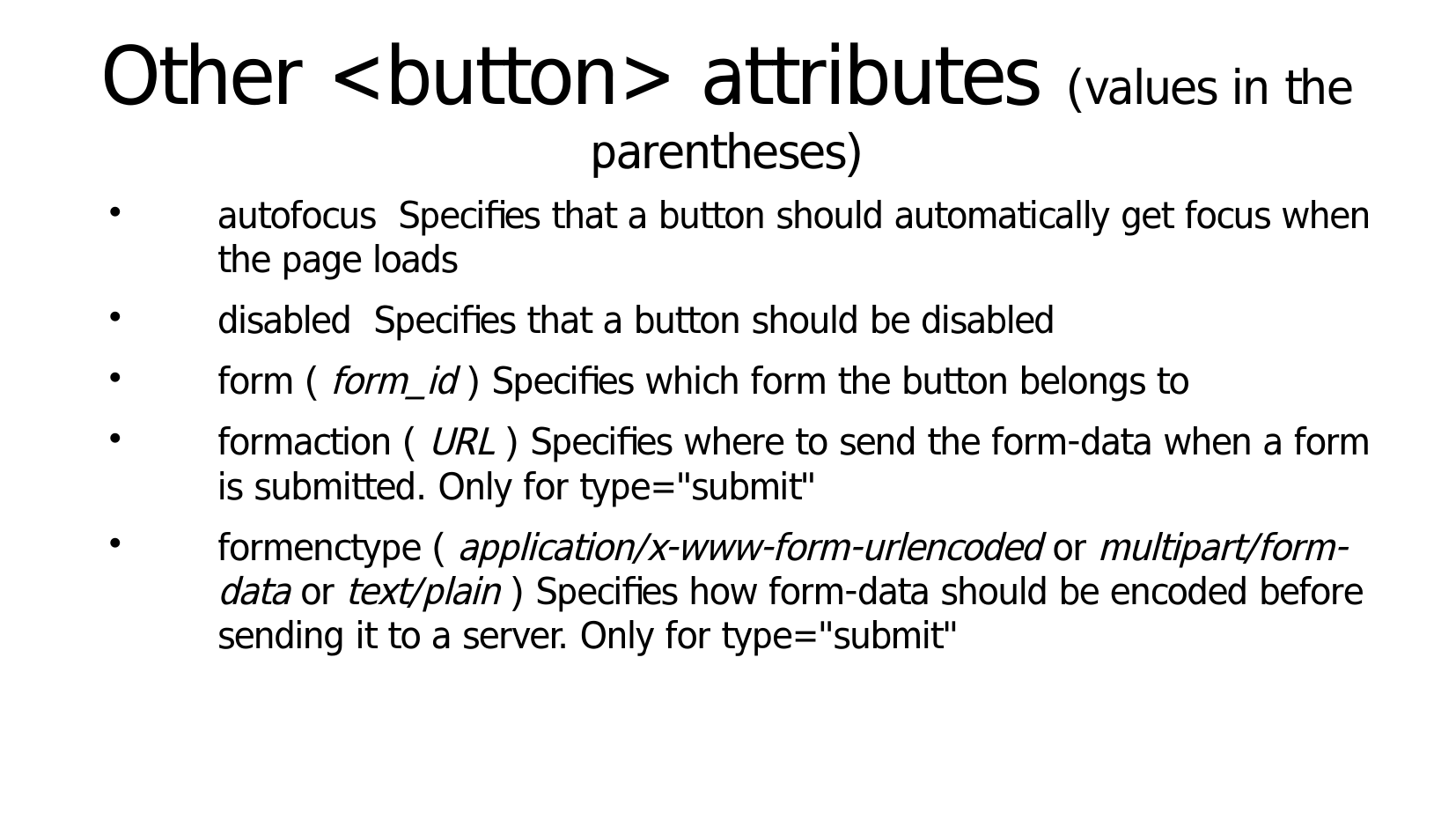

Other <button> attributes (values in the parentheses)
autofocus  Specifies that a button should automatically get focus when the page loads
disabled  Specifies that a button should be disabled
form ( form_id ) Specifies which form the button belongs to
formaction ( URL ) Specifies where to send the form-data when a form is submitted. Only for type="submit"
formenctype ( application/x-www-form-urlencoded or multipart/form-data or text/plain ) Specifies how form-data should be encoded before sending it to a server. Only for type="submit"